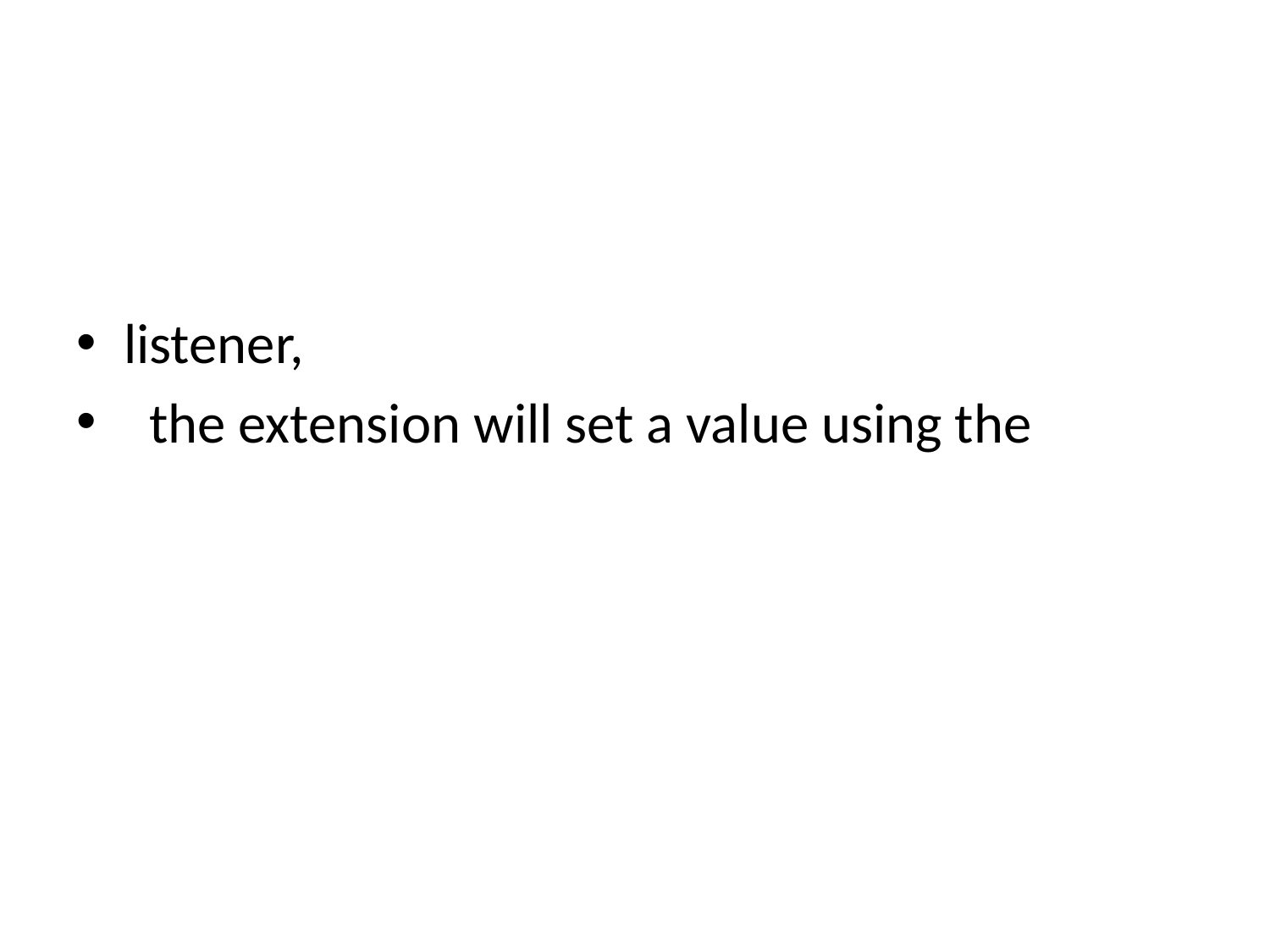

#

listener,
  the extension will set a value using the